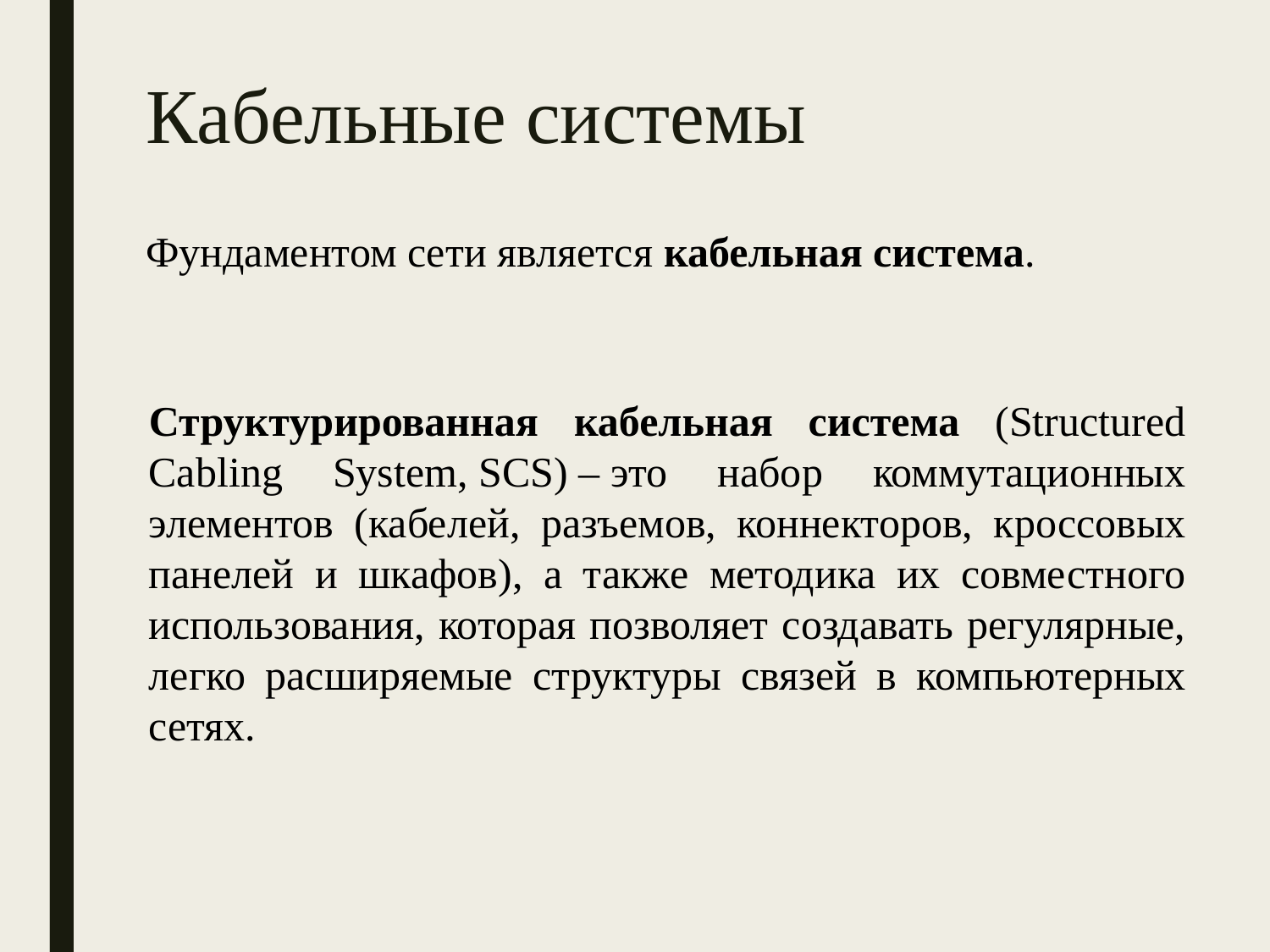

# Кабельные системы
Фундаментом сети является кабельная система.
Структурированная кабельная система (Structured Cabling System, SCS) – это набор коммутационных элементов (кабелей, разъемов, коннекторов, кроссовых панелей и шкафов), а также методика их совместного использования, которая позволяет создавать регулярные, легко расширяемые структуры связей в компьютерных сетях.